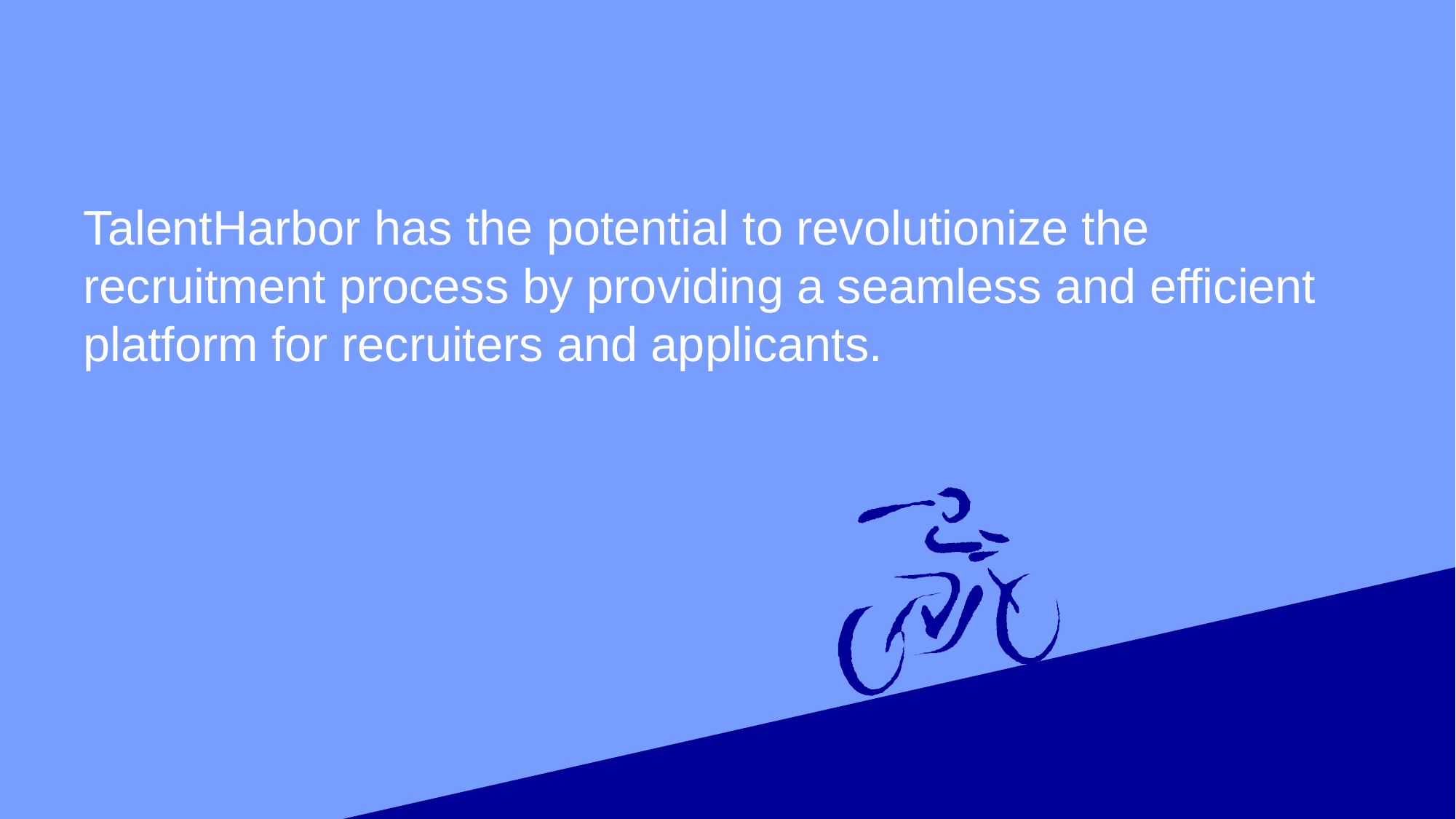

TalentHarbor has the potential to revolutionize the recruitment process by providing a seamless and efficient platform for recruiters and applicants.